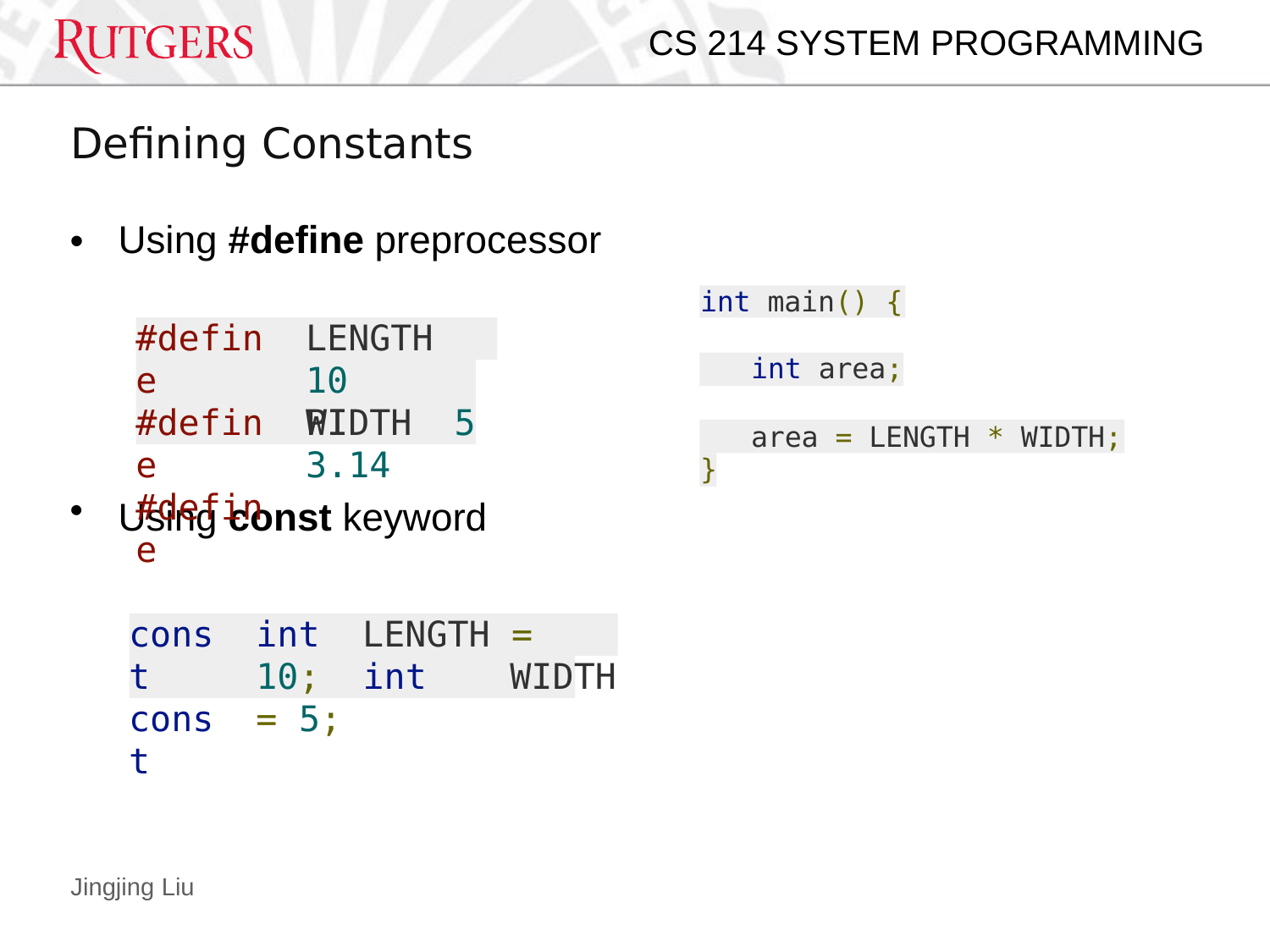

CS 214 SYSTEM PROGRAMMING
# Defining Constants
Using #define preprocessor
•
int main() {
#define
#define
#define
LENGTH 10
WIDTH	5

int area;

area = LENGTH * WIDTH;

PI	3.14

}

Using const keyword
const  const
int	LENGTH = 10;  int	WIDTH = 5;

Jingjing Liu